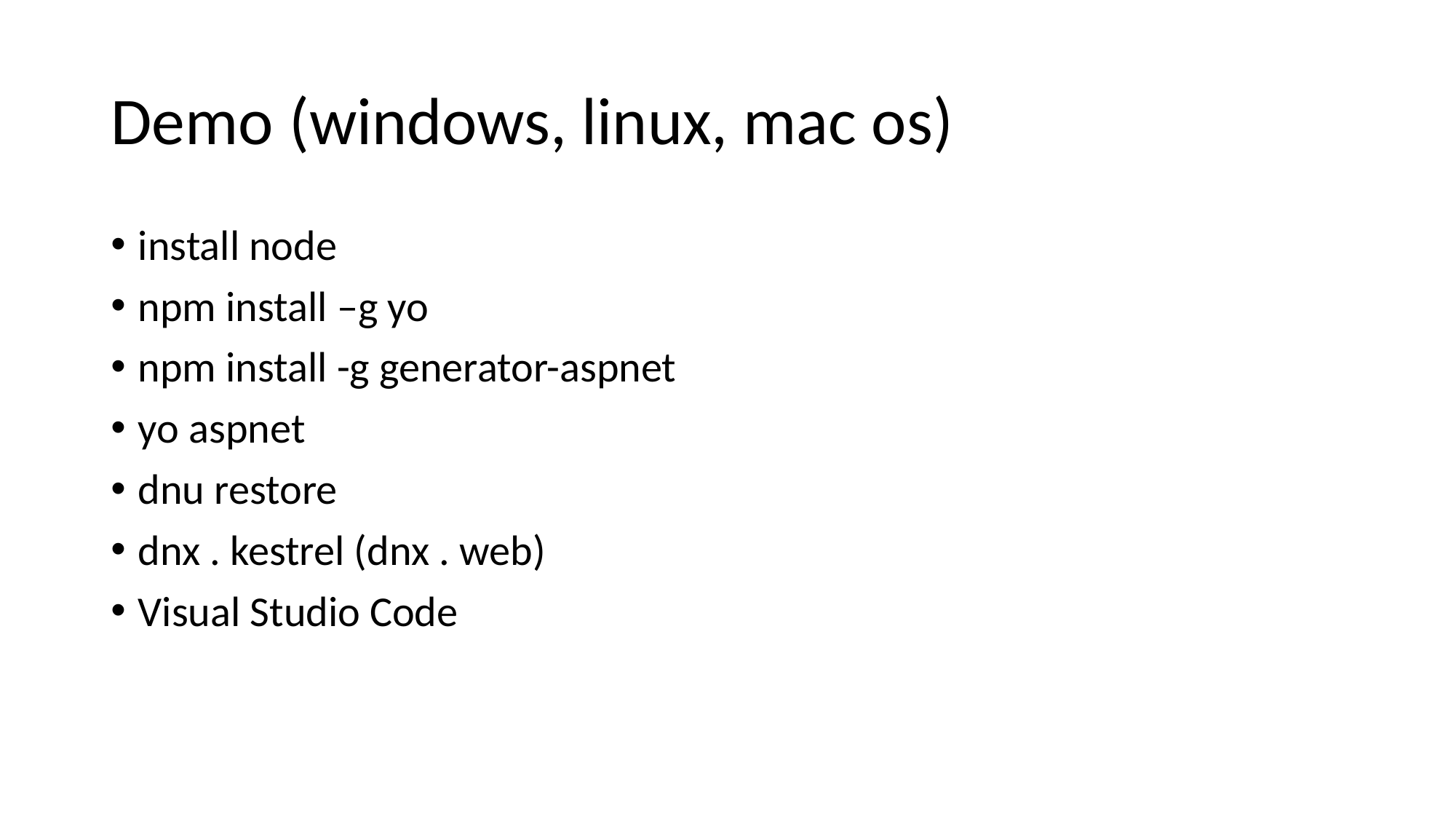

# Demo (windows, linux, mac os)
install node
npm install –g yo
npm install -g generator-aspnet
yo aspnet
dnu restore
dnx . kestrel (dnx . web)
Visual Studio Code